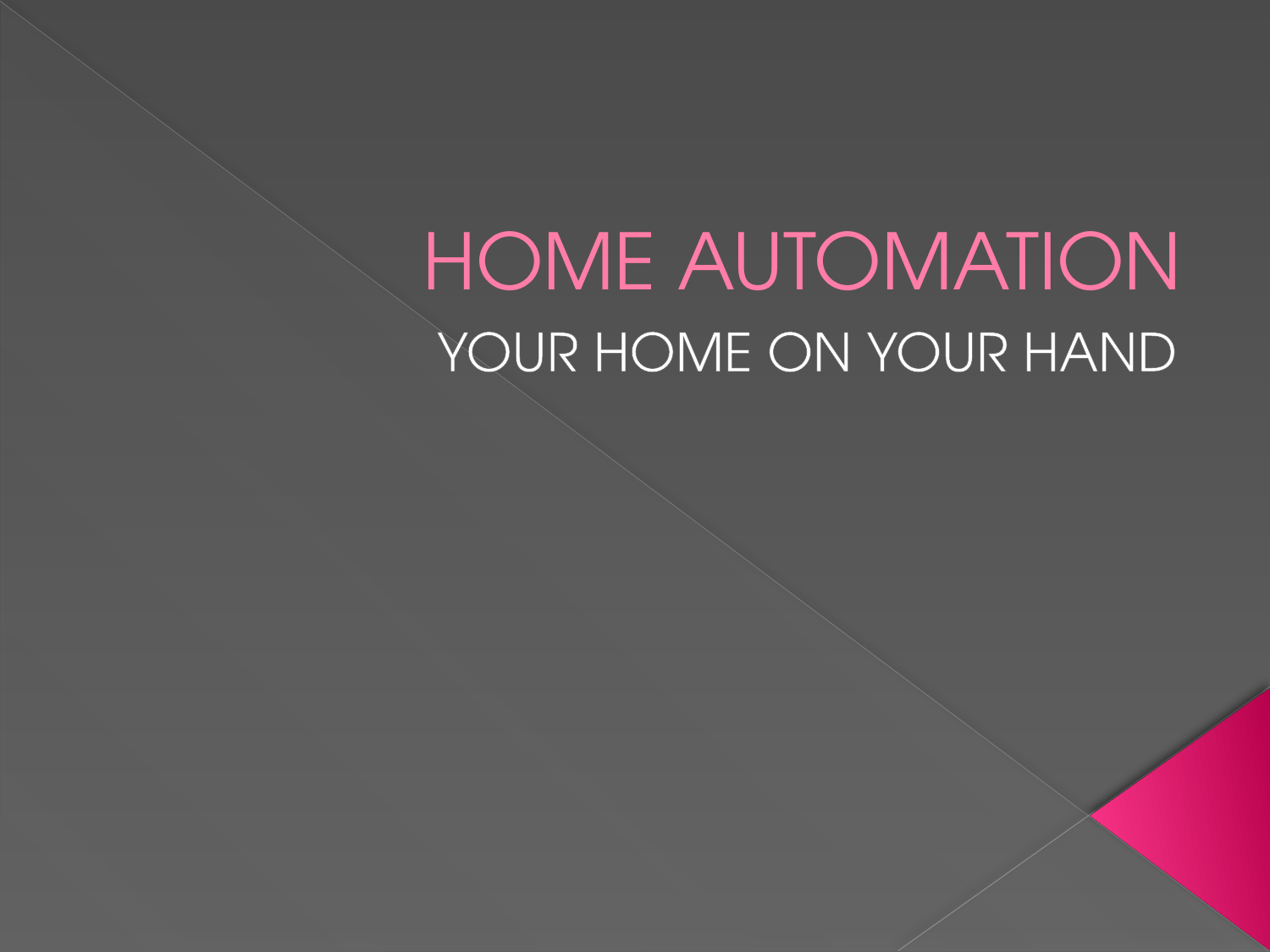

# HOME AUTOMATION
YOUR HOME ON YOUR HAND